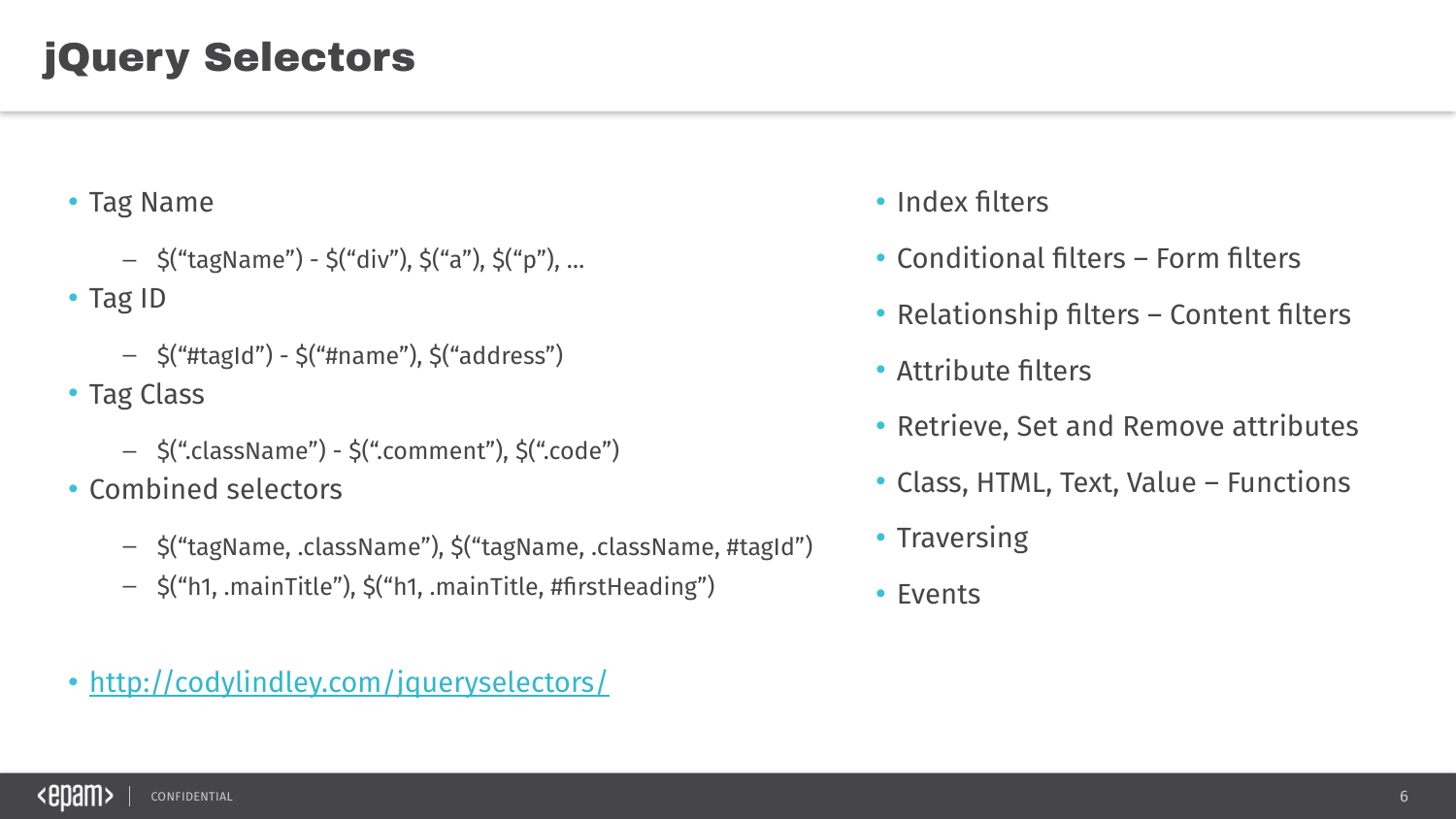

jQuery Selectors
Tag Name
$(“tagName”) - $(“div”), $(“a”), $(“p”), …
Tag ID
$(“#tagId”) - $(“#name”), $(“address”)
Tag Class
$(“.className”) - $(“.comment”), $(“.code”)
Combined selectors
$(“tagName, .className”), $(“tagName, .className, #tagId”)
$(“h1, .mainTitle”), $(“h1, .mainTitle, #firstHeading”)

http://codylindley.com/jqueryselectors/

Index filters
Conditional filters – Form filters
Relationship filters – Content filters
Attribute filters
Retrieve, Set and Remove attributes
Class, HTML, Text, Value – Functions
Traversing
Events